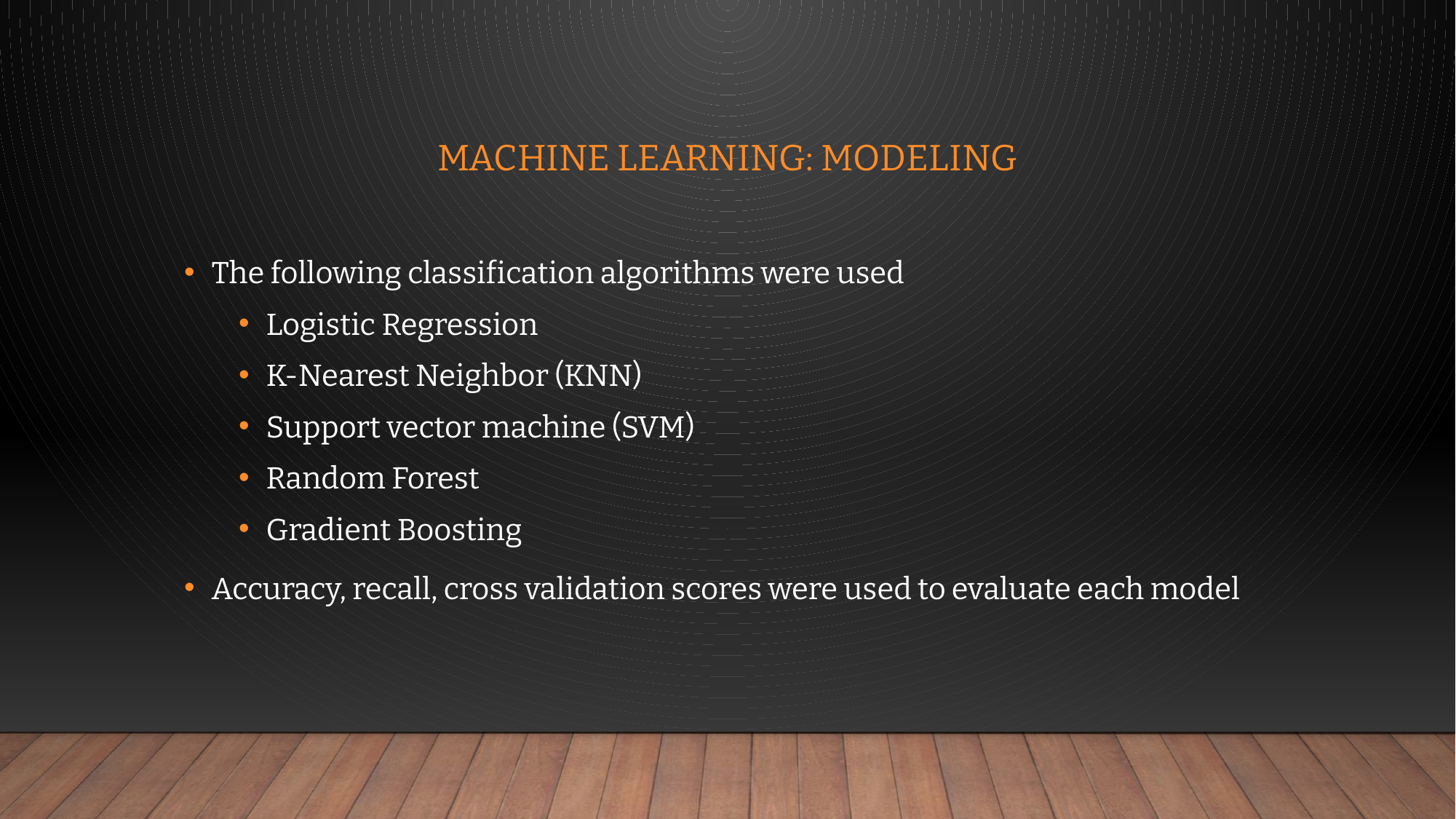

# Machine learning: Modeling
The following classification algorithms were used
Logistic Regression
K-Nearest Neighbor (KNN)
Support vector machine (SVM)
Random Forest
Gradient Boosting
Accuracy, recall, cross validation scores were used to evaluate each model